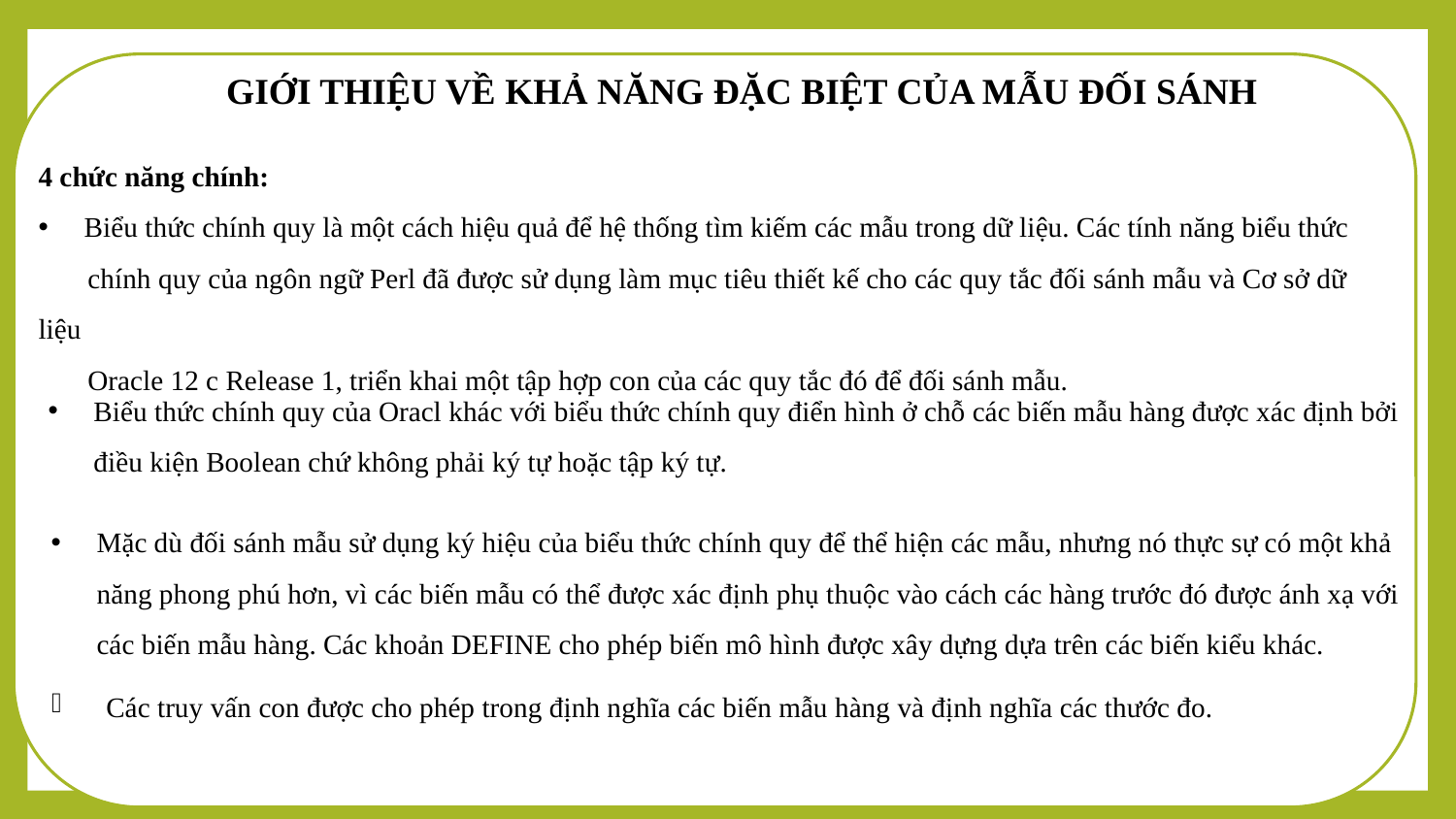

GIỚI THIỆU VỀ KHẢ NĂNG ĐẶC BIỆT CỦA MẪU ĐỐI SÁNH
4 chức năng chính:
Biểu thức chính quy là một cách hiệu quả để hệ thống tìm kiếm các mẫu trong dữ liệu. Các tính năng biểu thức
       chính quy của ngôn ngữ Perl đã được sử dụng làm mục tiêu thiết kế cho các quy tắc đối sánh mẫu và Cơ sở dữ liệu
       Oracle 12 c Release 1, triển khai một tập hợp con của các quy tắc đó để đối sánh mẫu.
Biểu thức chính quy của Oracl khác với biểu thức chính quy điển hình ở chỗ các biến mẫu hàng được xác định bởi điều kiện Boolean chứ không phải ký tự hoặc tập ký tự.

Mặc dù đối sánh mẫu sử dụng ký hiệu của biểu thức chính quy để thể hiện các mẫu, nhưng nó thực sự có một khả   năng phong phú hơn, vì các biến mẫu có thể được xác định phụ thuộc vào cách các hàng trước đó được ánh xạ với  các biến mẫu hàng. Các khoản DEFINE cho phép biến mô hình được xây dựng dựa trên các biến kiểu khác.
Các truy vấn con được cho phép trong định nghĩa các biến mẫu hàng và định nghĩa các thước đo.